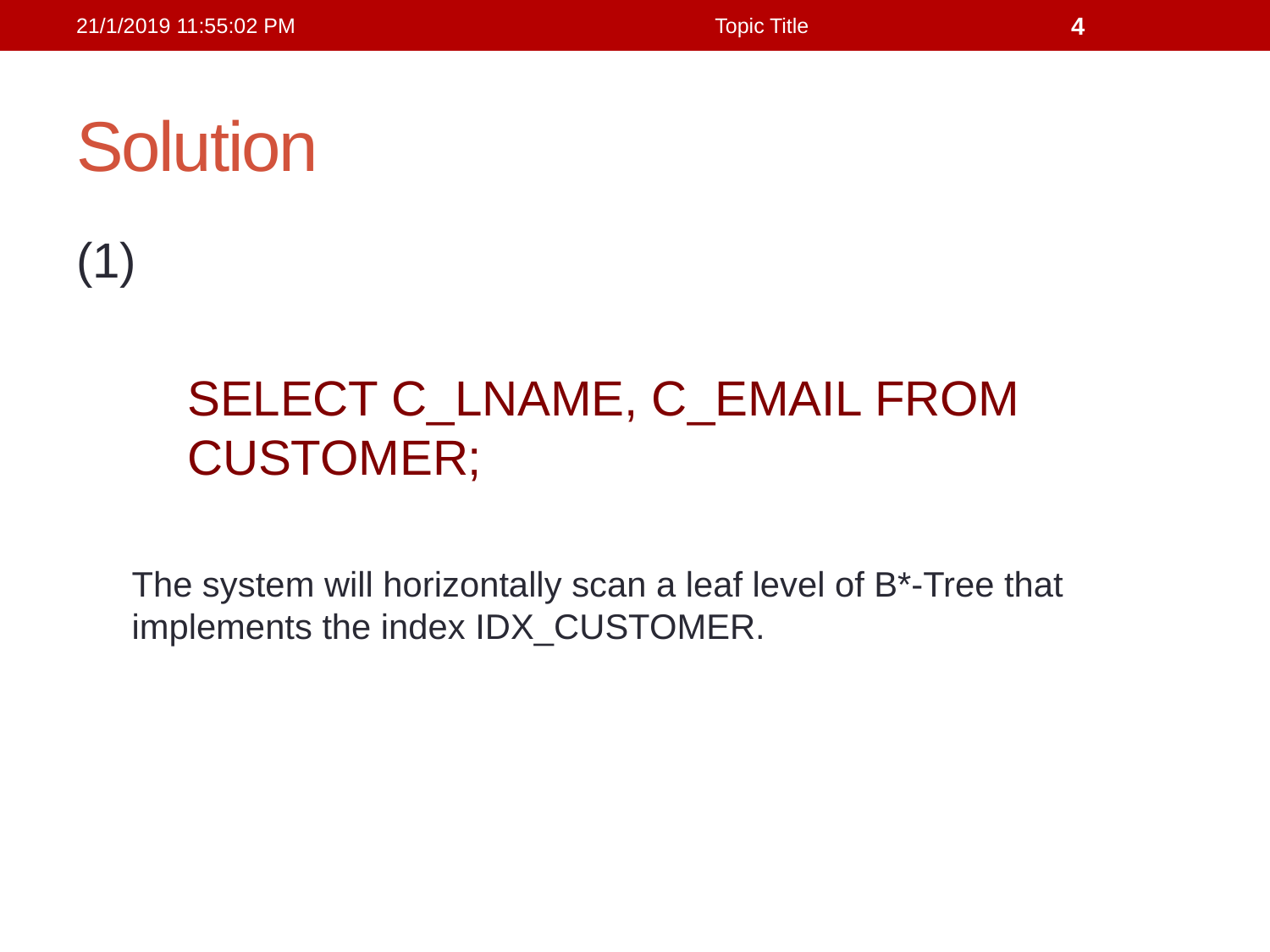

21/1/2019 11:55:02 PM
Topic Title
4
# Solution
(1)

SELECT C_LNAME, C_EMAIL FROM CUSTOMER;

The system will horizontally scan a leaf level of B*-Tree that implements the index IDX_CUSTOMER.